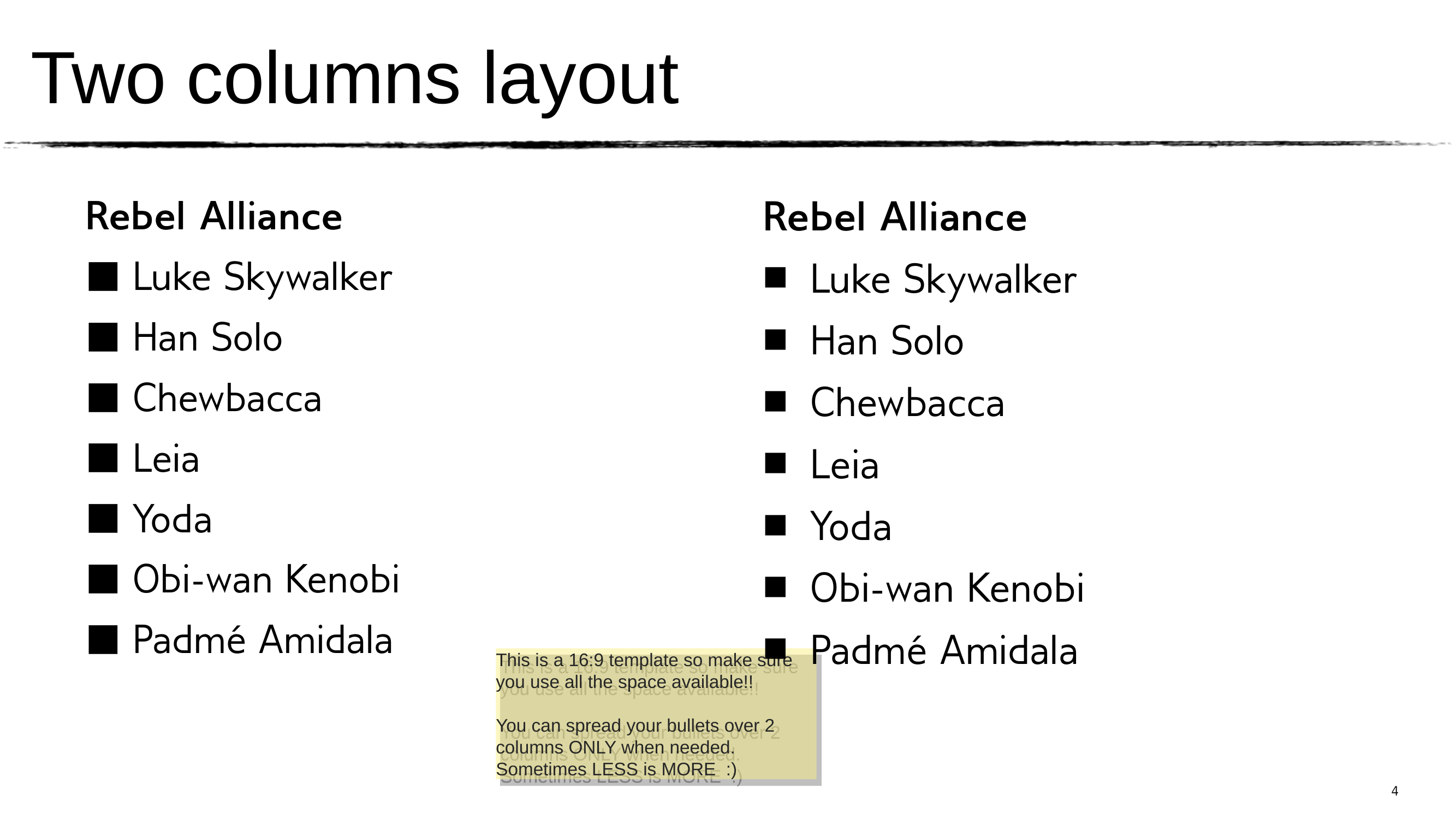

Two columns layout
Rebel Alliance
Luke Skywalker
Han Solo
Chewbacca
Leia
Yoda
Obi-wan Kenobi
Padmé Amidala
Rebel Alliance
Luke Skywalker
Han Solo
Chewbacca
Leia
Yoda
Obi-wan Kenobi
Padmé Amidala
This is a 16:9 template so make sure you use all the space available!!

You can spread your bullets over 2 columns ONLY when needed.   Sometimes LESS is MORE  :)
4